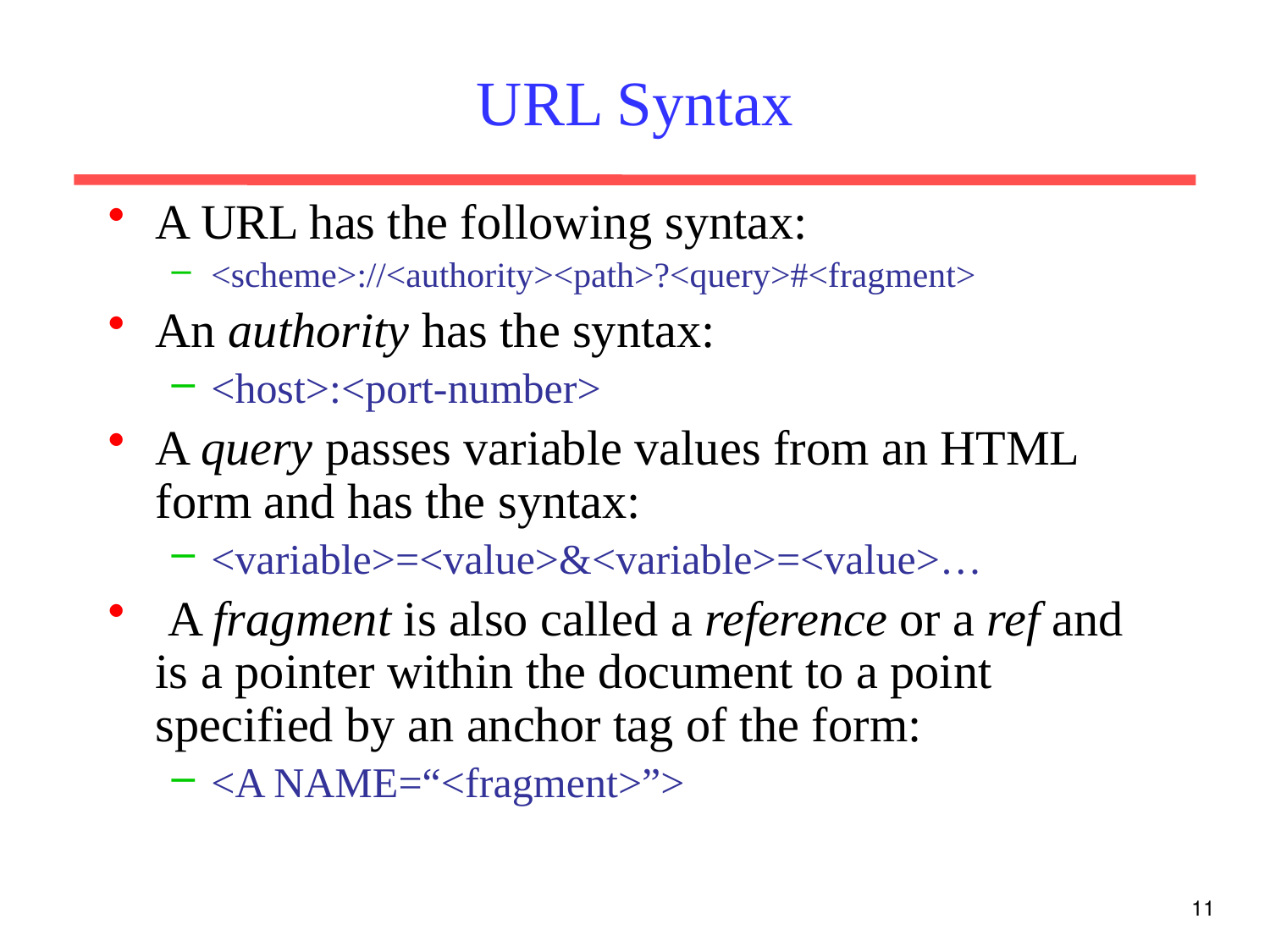

# URL Syntax
A URL has the following syntax:
<scheme>://<authority><path>?<query>#<fragment>
An authority has the syntax:
<host>:<port-number>
A query passes variable values from an HTML form and has the syntax:
<variable>=<value>&<variable>=<value>…
 A fragment is also called a reference or a ref and is a pointer within the document to a point specified by an anchor tag of the form:
<A NAME=“<fragment>”>
11